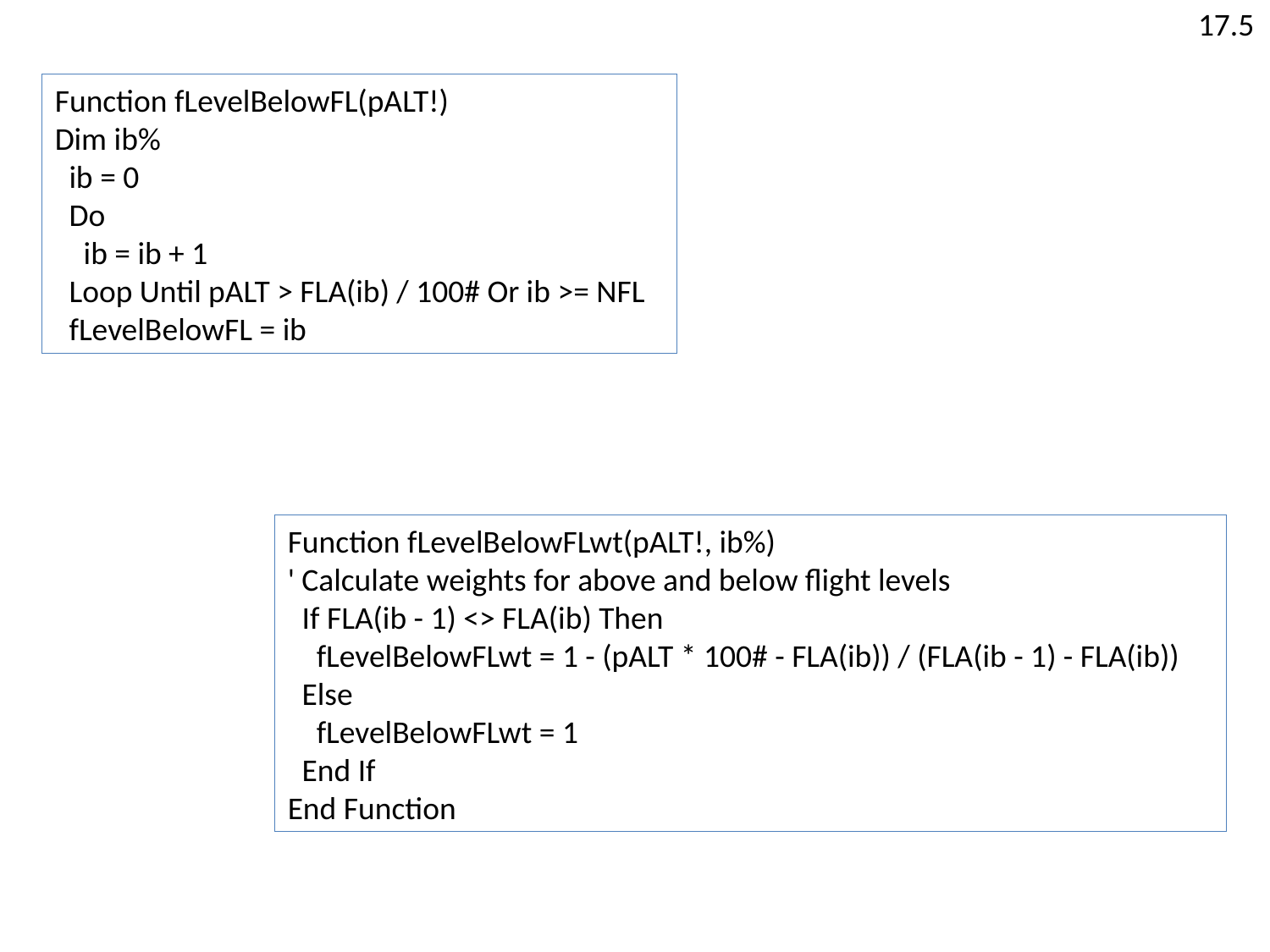

17.5
Function fLevelBelowFL(pALT!)
Dim ib%
  ib = 0
  Do
    ib = ib + 1
  Loop Until pALT > FLA(ib) / 100# Or ib >= NFL
  fLevelBelowFL = ib
Function fLevelBelowFLwt(pALT!, ib%)
' Calculate weights for above and below flight levels
  If FLA(ib - 1) <> FLA(ib) Then
    fLevelBelowFLwt = 1 - (pALT * 100# - FLA(ib)) / (FLA(ib - 1) - FLA(ib))
  Else
    fLevelBelowFLwt = 1
  End If
End Function